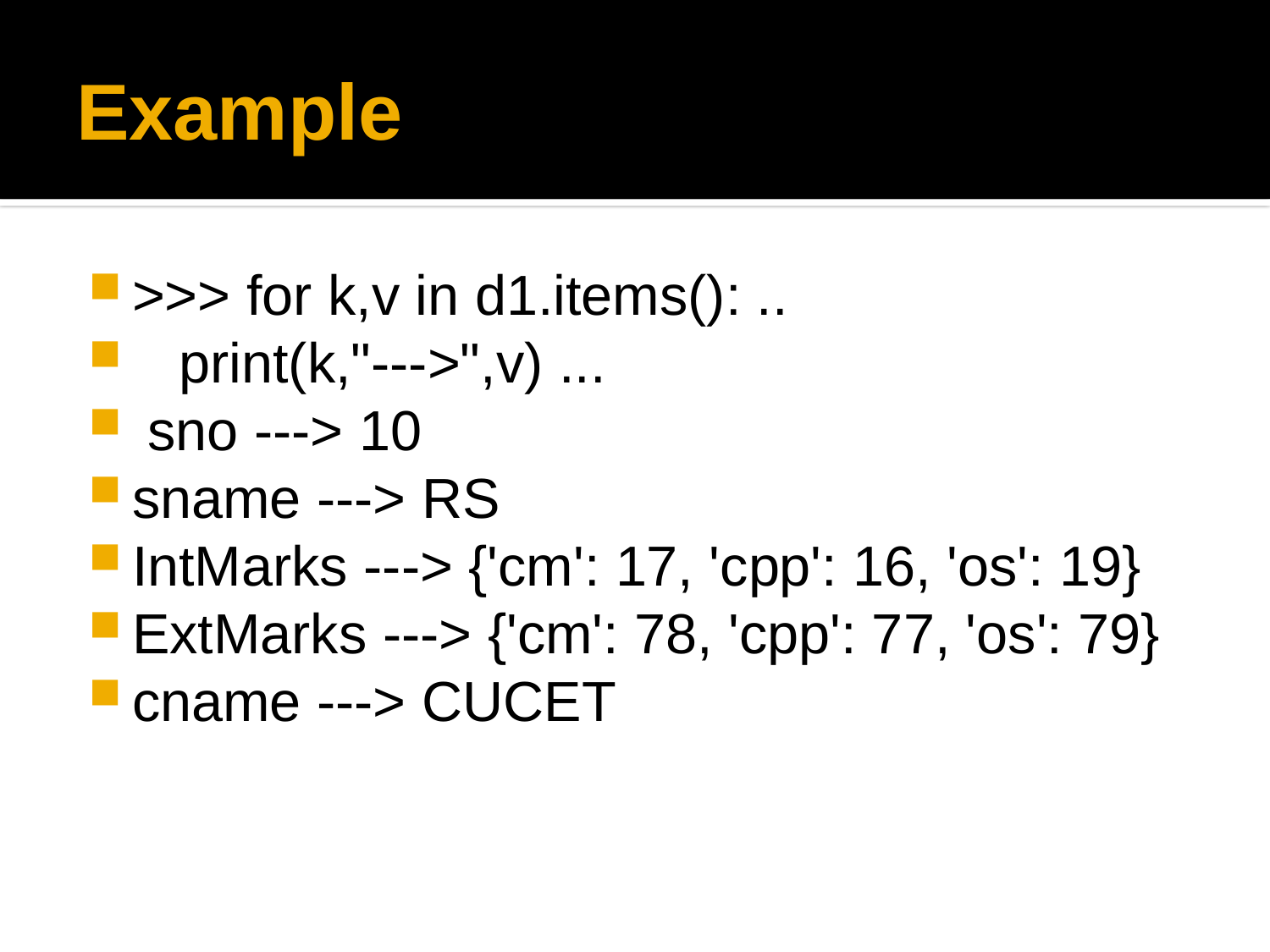

# Example
>>> for k,v in d1.items(): ..
   print(k,"--->",v) ...
 sno ---> 10
sname ---> RS
IntMarks ---> {'cm': 17, 'cpp': 16, 'os': 19}
ExtMarks ---> {'cm': 78, 'cpp': 77, 'os': 79}
cname ---> CUCET